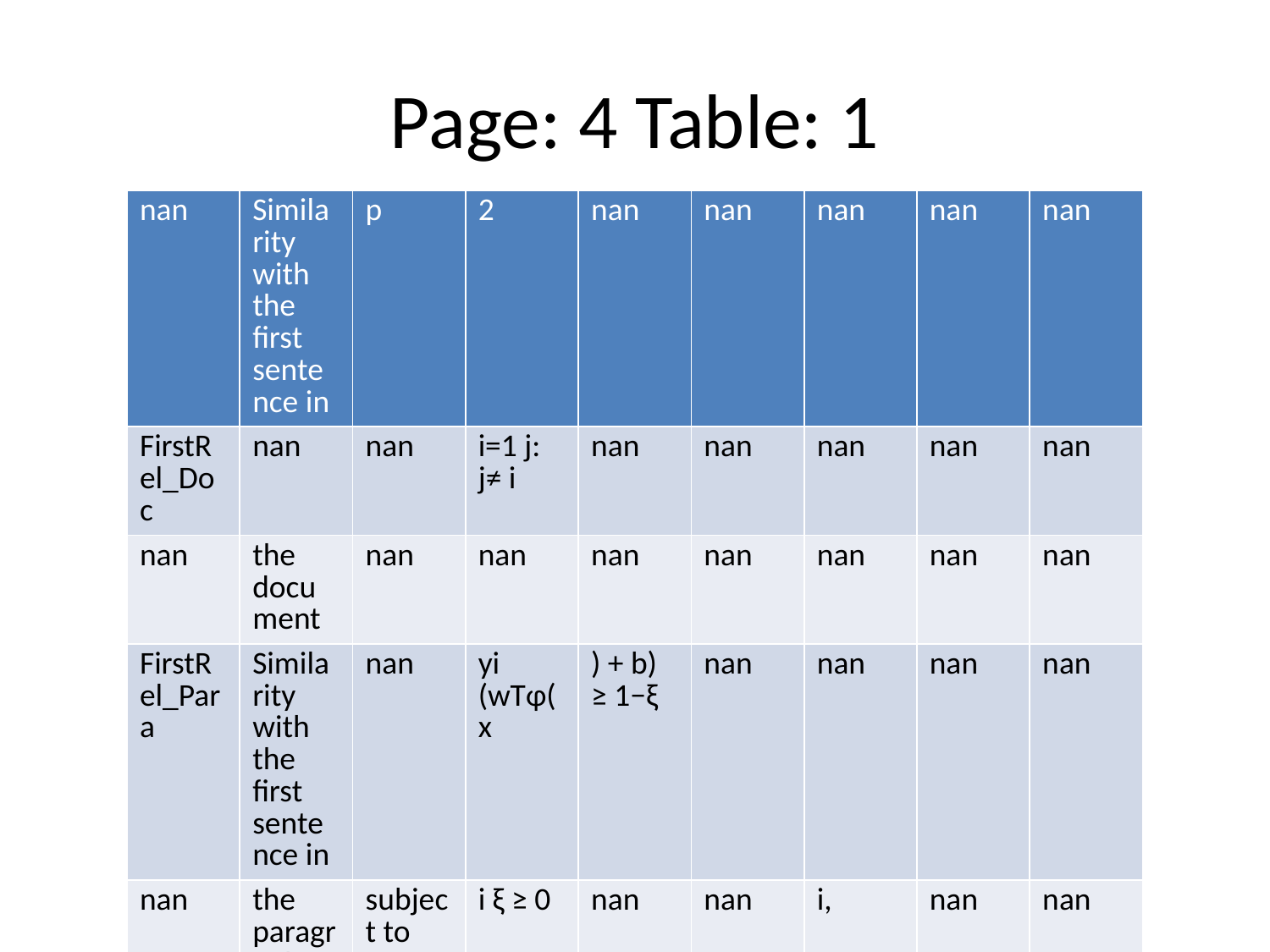

# Page: 4 Table: 1
| nan | Similarity with the first sentence in | p | 2 | nan | nan | nan | nan | nan |
| --- | --- | --- | --- | --- | --- | --- | --- | --- |
| FirstRel\_Doc | nan | nan | i=1 j: j≠ i | nan | nan | nan | nan | nan |
| nan | the document | nan | nan | nan | nan | nan | nan | nan |
| FirstRel\_Para | Similarity with the first sentence in | nan | yi (wTφ(x | ) + b) ≥ 1−ξ | nan | nan | nan | nan |
| nan | the paragraph | subject to | i ξ ≥ 0 | nan | nan | i, | nan | nan |
| nan | PageRank value of the sentence | nan | i | nan | nan | nan | nan | nan |
| PageRankRel | nan | nan | nan | nan | nan | nan | nan | nan |
| nan | based on the sentence map | The problem can be reformulated as | nan | nan | nan | nan | nan | nan |